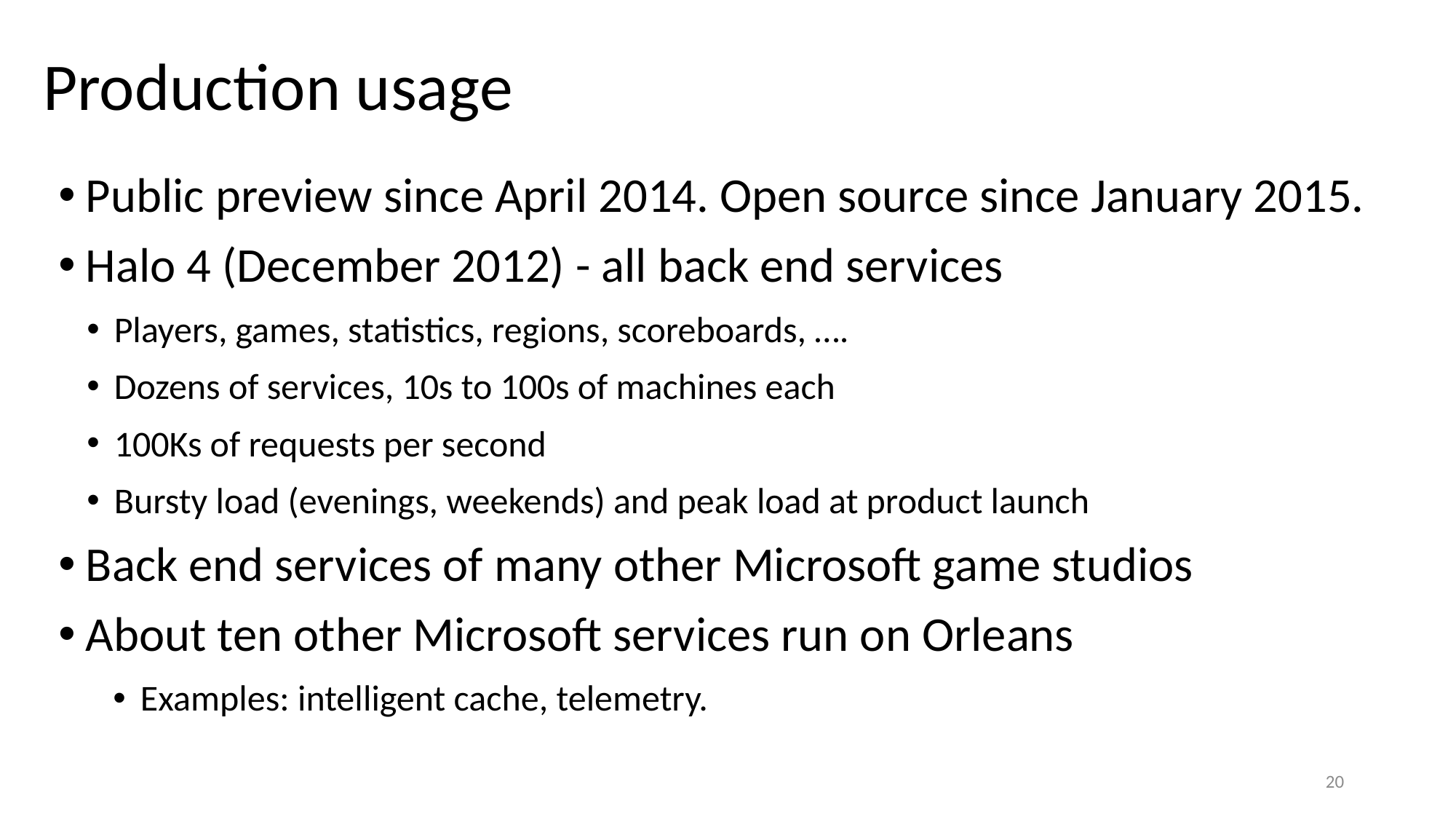

# Production usage
Public preview since April 2014. Open source since January 2015.
Halo 4 (December 2012) - all back end services
Players, games, statistics, regions, scoreboards, ….
Dozens of services, 10s to 100s of machines each
100Ks of requests per second
Bursty load (evenings, weekends) and peak load at product launch
Back end services of many other Microsoft game studios
About ten other Microsoft services run on Orleans
Examples: intelligent cache, telemetry.
20